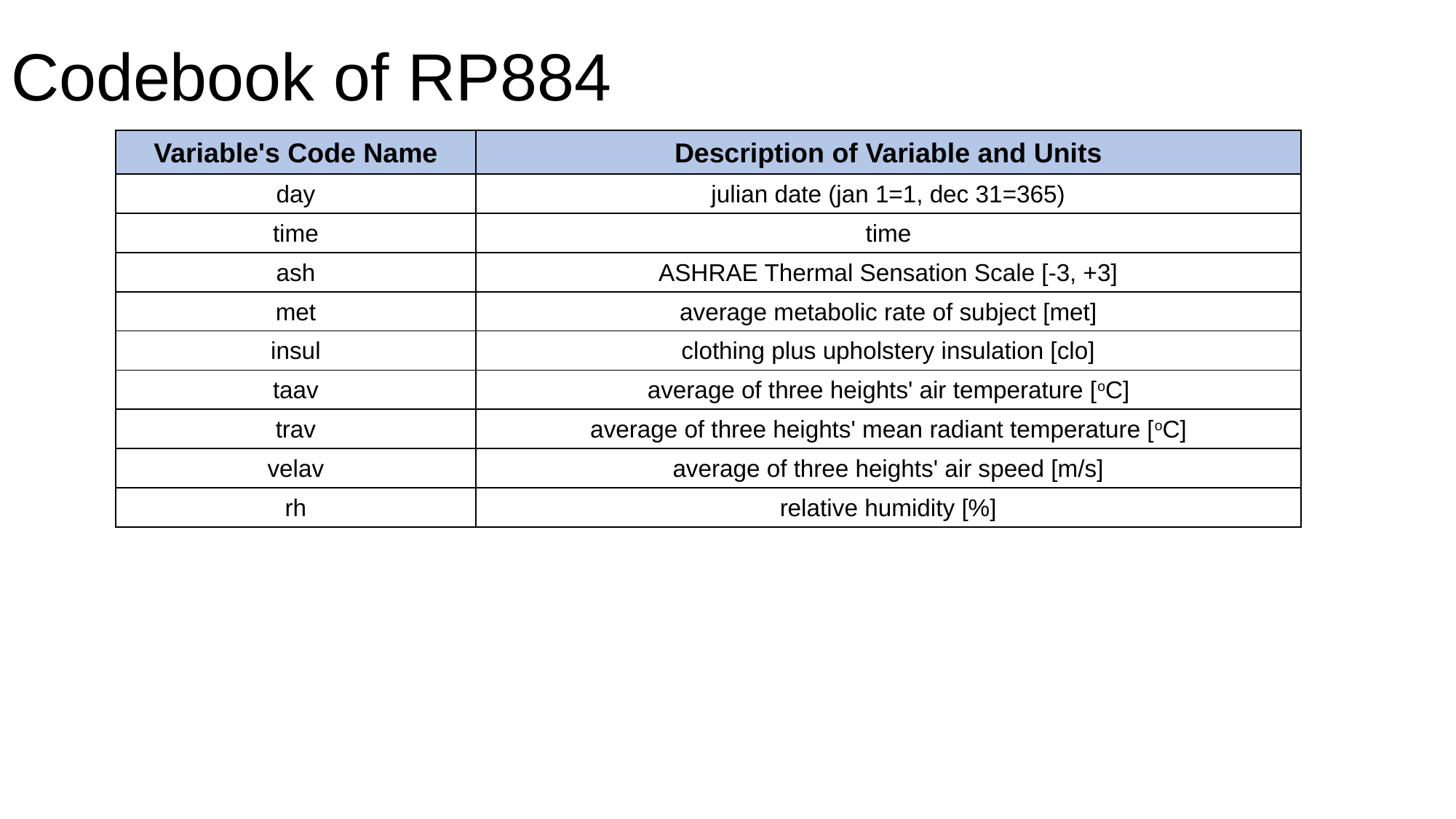

Codebook of RP884
| Variable's Code Name | Description of Variable and Units |
| --- | --- |
| day | julian date (jan 1=1, dec 31=365) |
| time | time |
| ash | ASHRAE Thermal Sensation Scale [-3, +3] |
| met | average metabolic rate of subject [met] |
| insul | clothing plus upholstery insulation [clo] |
| taav | average of three heights' air temperature [oC] |
| trav | average of three heights' mean radiant temperature [oC] |
| velav | average of three heights' air speed [m/s] |
| rh | relative humidity [%] |